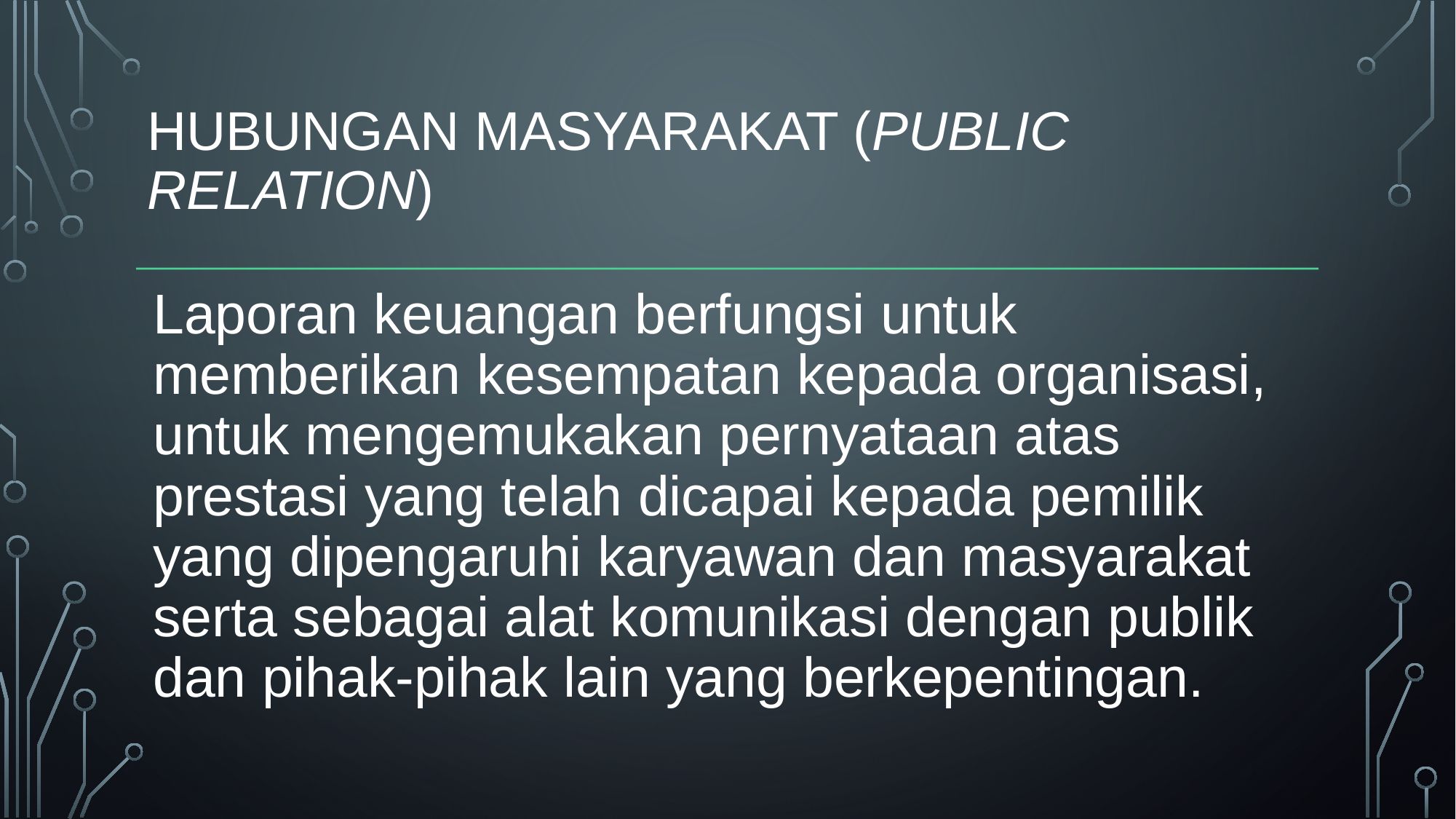

# Hubungan Masyarakat (public relation)
Laporan keuangan berfungsi untuk memberikan kesempatan kepada organisasi, untuk mengemukakan pernyataan atas prestasi yang telah dicapai kepada pemilik yang dipengaruhi karyawan dan masyarakat serta sebagai alat komunikasi dengan publik dan pihak-pihak lain yang berkepentingan.